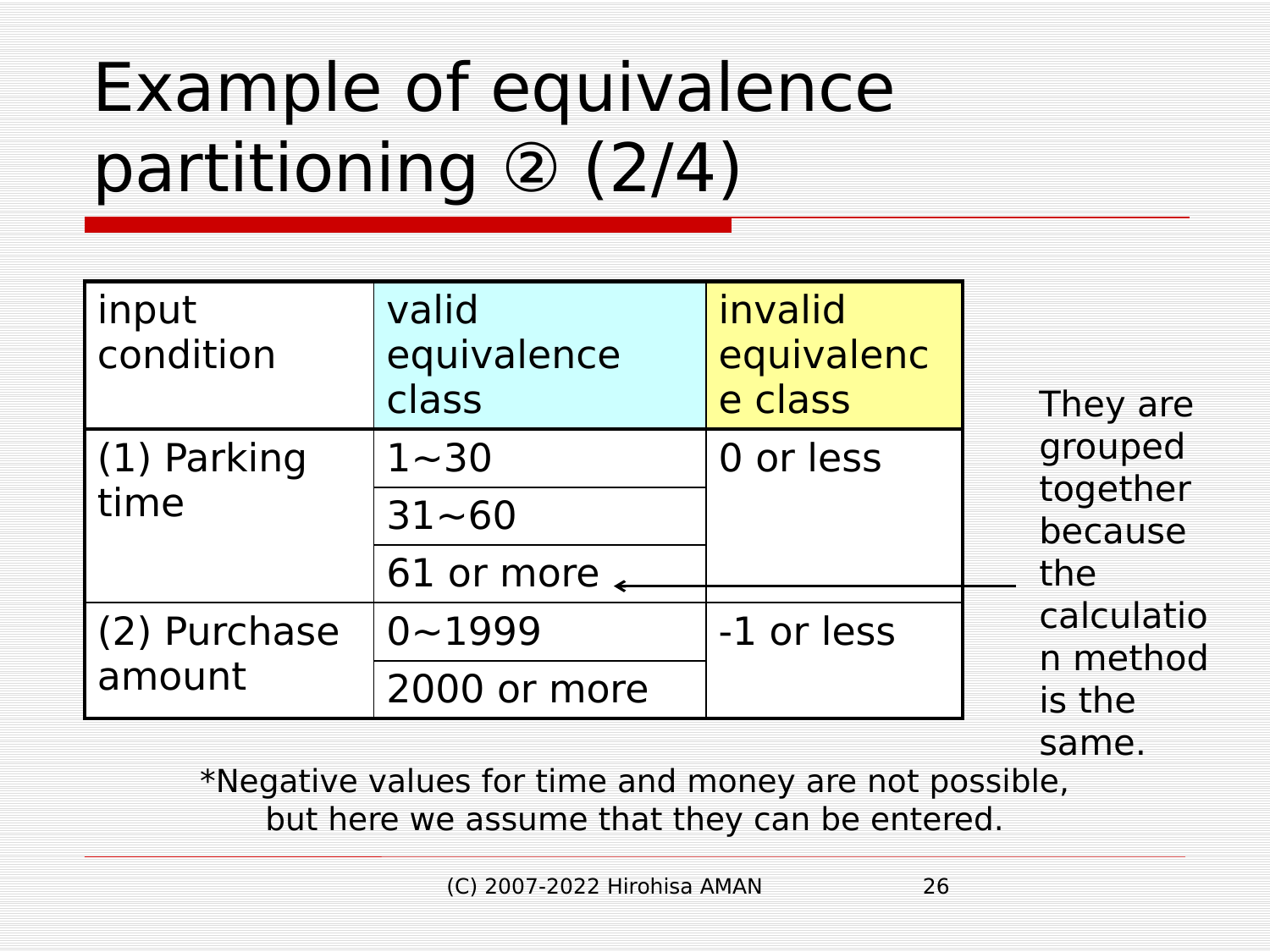

# Example of equivalence partitioning ② (2/4)
| input condition | valid equivalence class | invalid equivalence class |
| --- | --- | --- |
| (1) Parking time | 1~30 | 0 or less |
|  | 31~60 |  |
|  | 61 or more |  |
| (2) Purchase amount | 0~1999 | -1 or less |
|  | 2000 or more |  |
They are grouped together because the calculation method is the same.
*Negative values for time and money are not possible, but here we assume that they can be entered.
(C) 2007-2022 Hirohisa AMAN
26